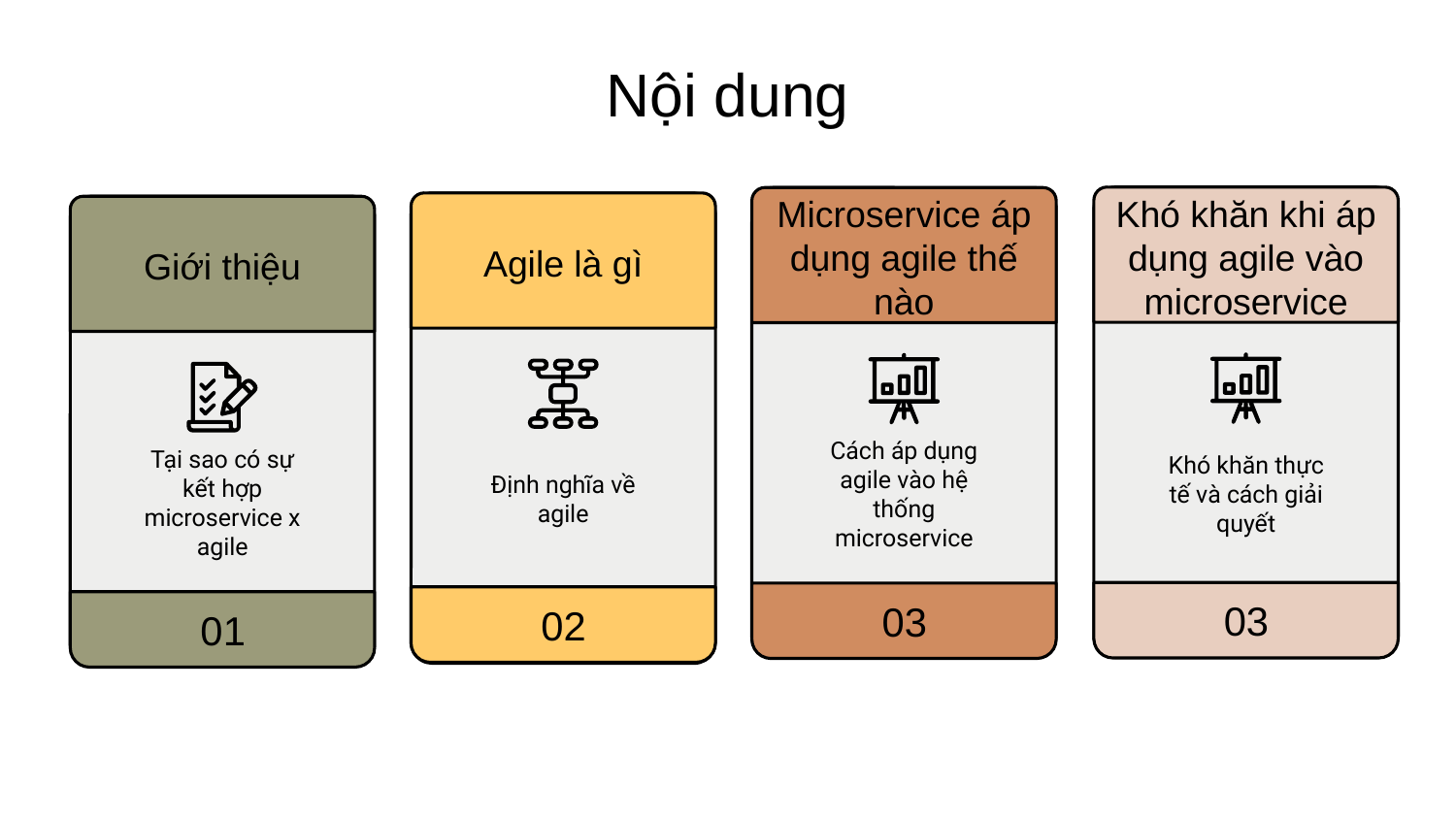

# Nội dung

Khó khăn khi áp dụng agile vào microservice

Microservice áp dụng agile thế nào
Agile là gì

Giới thiệu

Khó khăn thực tế và cách giải quyết
Cách áp dụng agile vào hệ thống microservice
Định nghĩa về agile
Tại sao có sự kết hợp microservice x agile

03

03

02

01